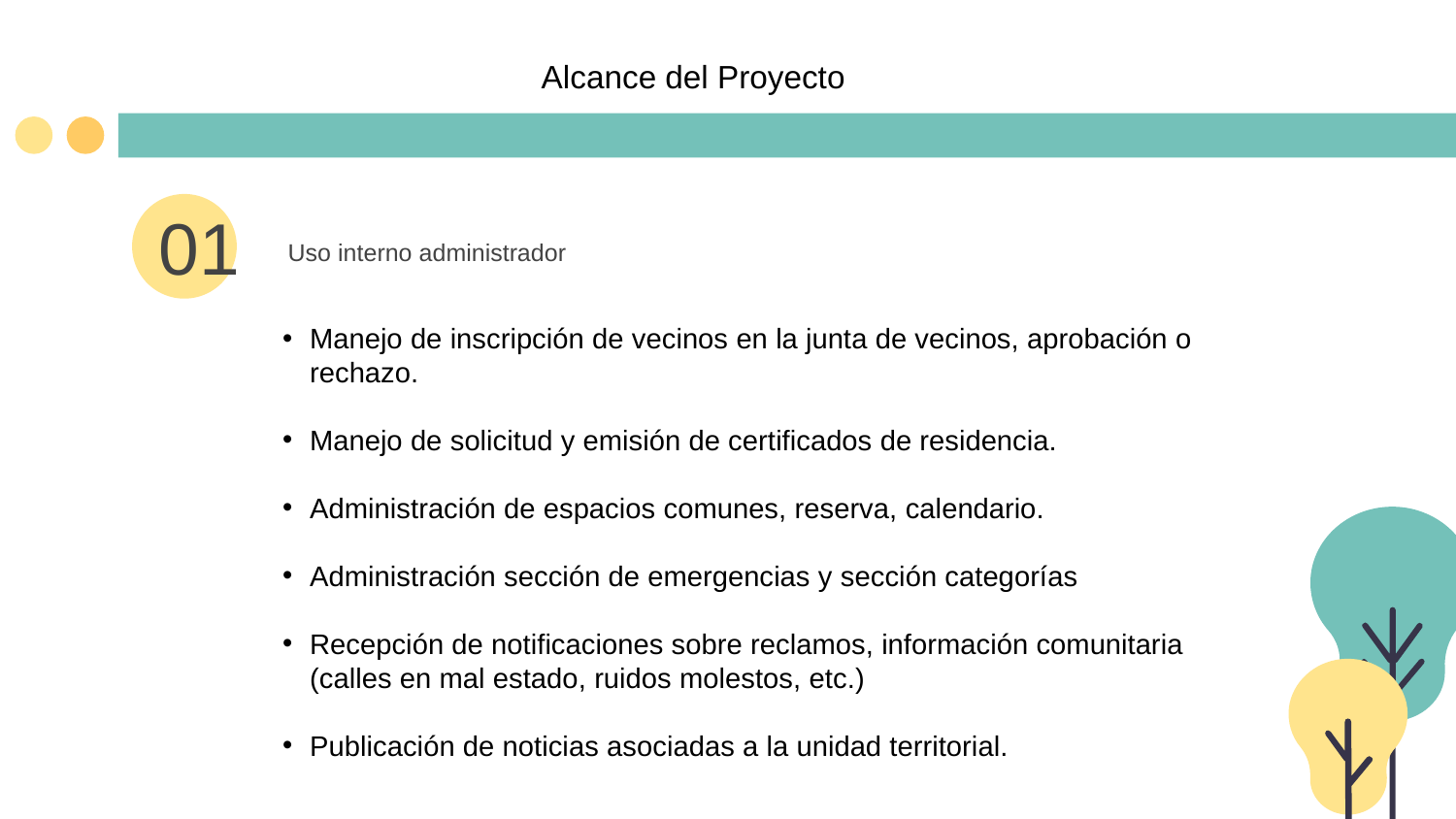

Alcance del Proyecto
Uso interno administrador

01
Manejo de inscripción de vecinos en la junta de vecinos, aprobación o rechazo.

Manejo de solicitud y emisión de certificados de residencia.

Administración de espacios comunes, reserva, calendario.

Administración sección de emergencias y sección categorías

Recepción de notificaciones sobre reclamos, información comunitaria (calles en mal estado, ruidos molestos, etc.)

Publicación de noticias asociadas a la unidad territorial.